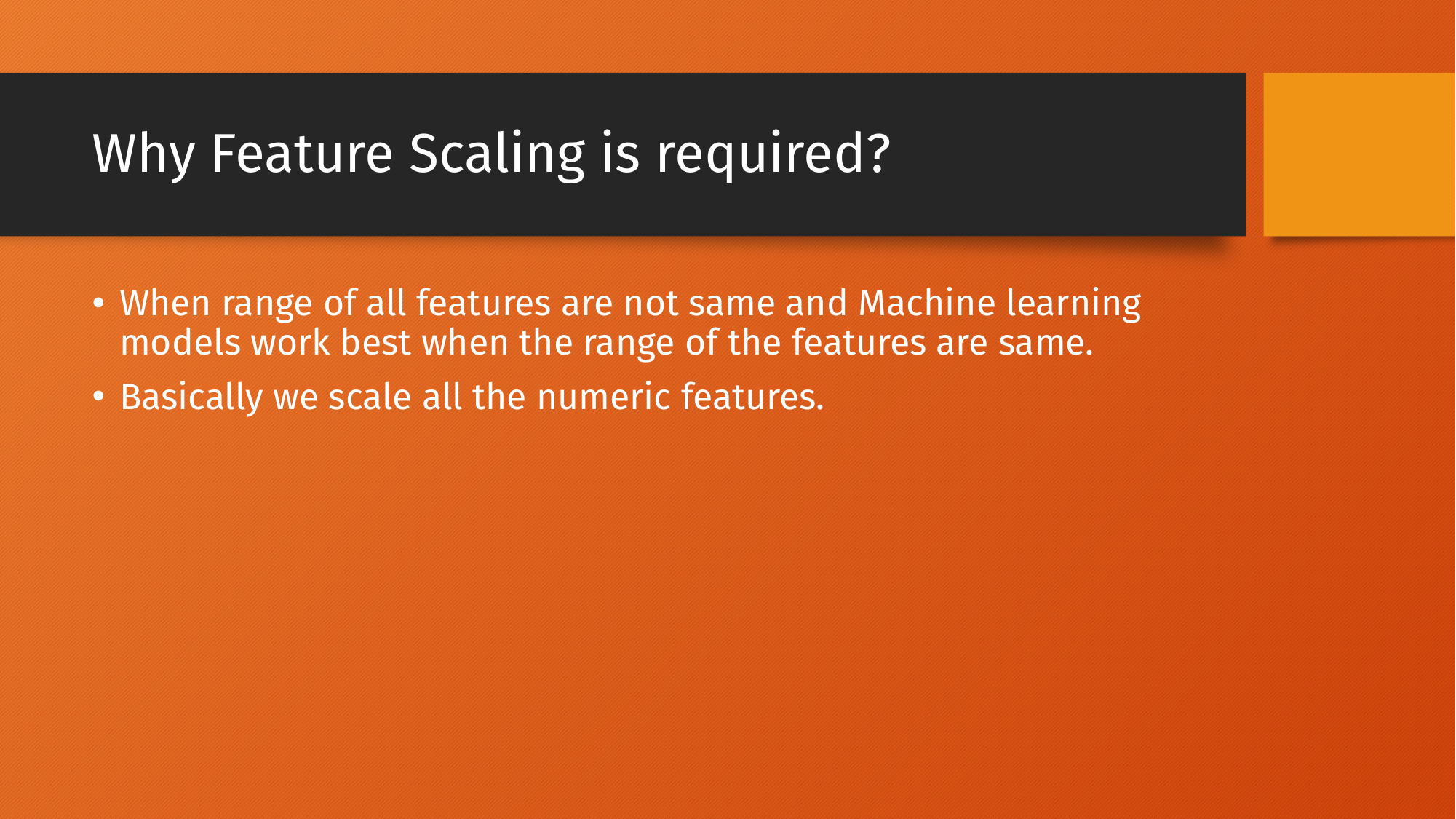

# Why Feature Scaling is required?
When range of all features are not same and Machine learning models work best when the range of the features are same.
Basically we scale all the numeric features.